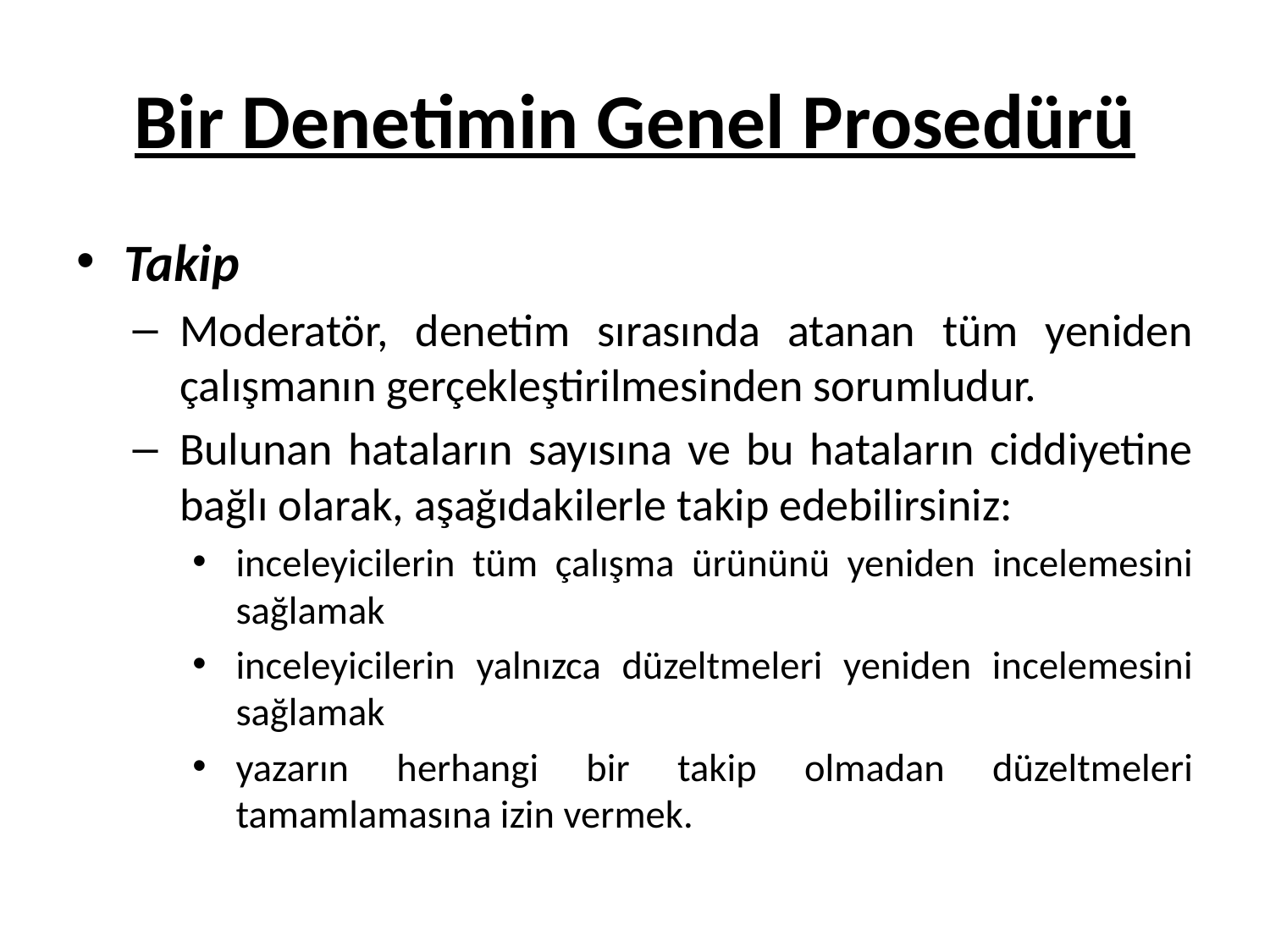

# Bir Denetimin Genel Prosedürü
Takip
Moderatör, denetim sırasında atanan tüm yeniden çalışmanın gerçekleştirilmesinden sorumludur.
Bulunan hataların sayısına ve bu hataların ciddiyetine bağlı olarak, aşağıdakilerle takip edebilirsiniz:
inceleyicilerin tüm çalışma ürününü yeniden incelemesini sağlamak
inceleyicilerin yalnızca düzeltmeleri yeniden incelemesini sağlamak
yazarın herhangi bir takip olmadan düzeltmeleri tamamlamasına izin vermek.